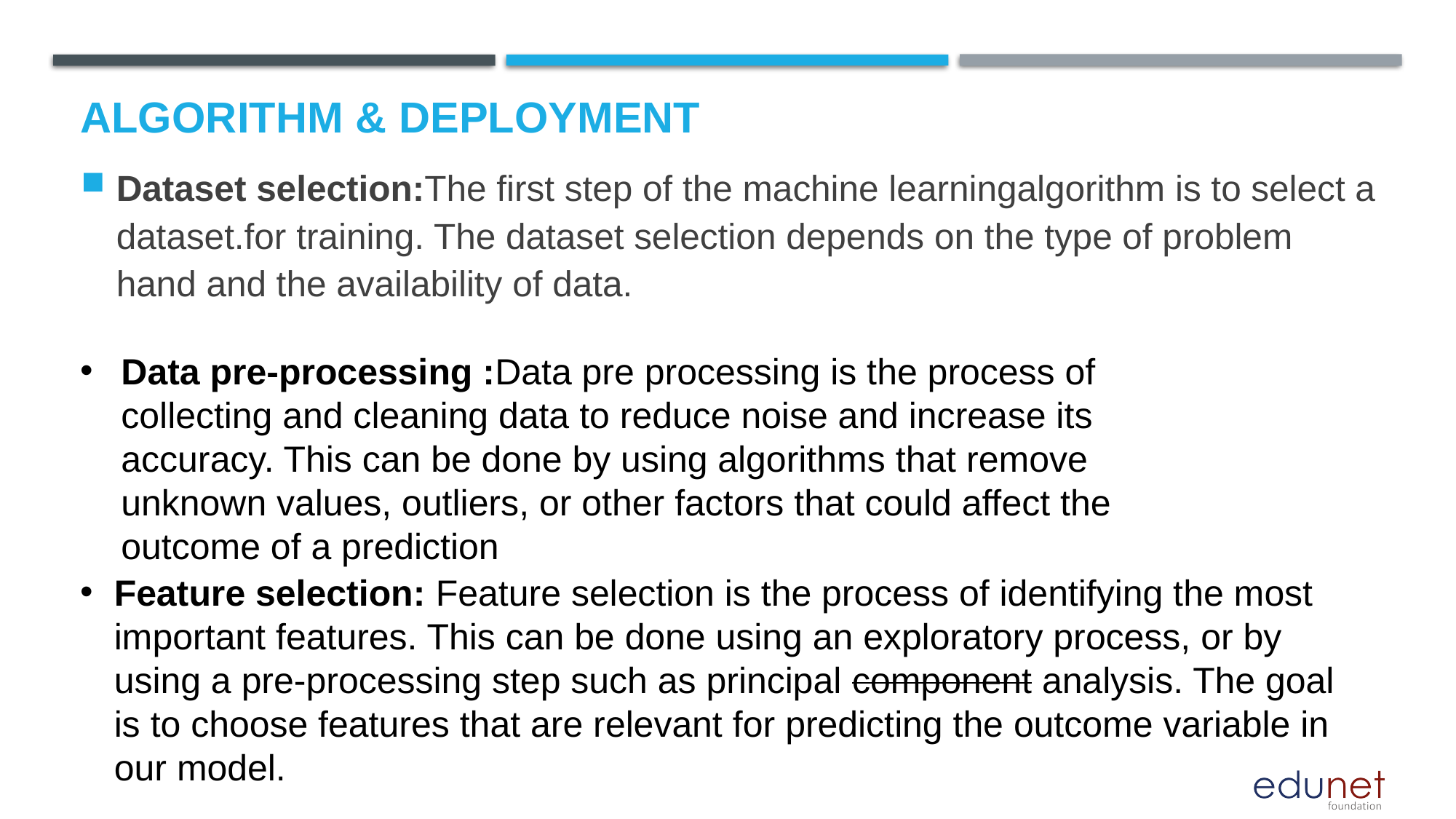

# Algorithm & Deployment
Dataset selection:The first step of the machine learningalgorithm is to select a dataset.for training. The dataset selection depends on the type of problem hand and the availability of data.
Data pre-processing :Data pre processing is the process of collecting and cleaning data to reduce noise and increase its accuracy. This can be done by using algorithms that remove unknown values, outliers, or other factors that could affect the outcome of a prediction
Feature selection: Feature selection is the process of identifying the most important features. This can be done using an exploratory process, or by using a pre-processing step such as principal component analysis. The goal is to choose features that are relevant for predicting the outcome variable in our model.